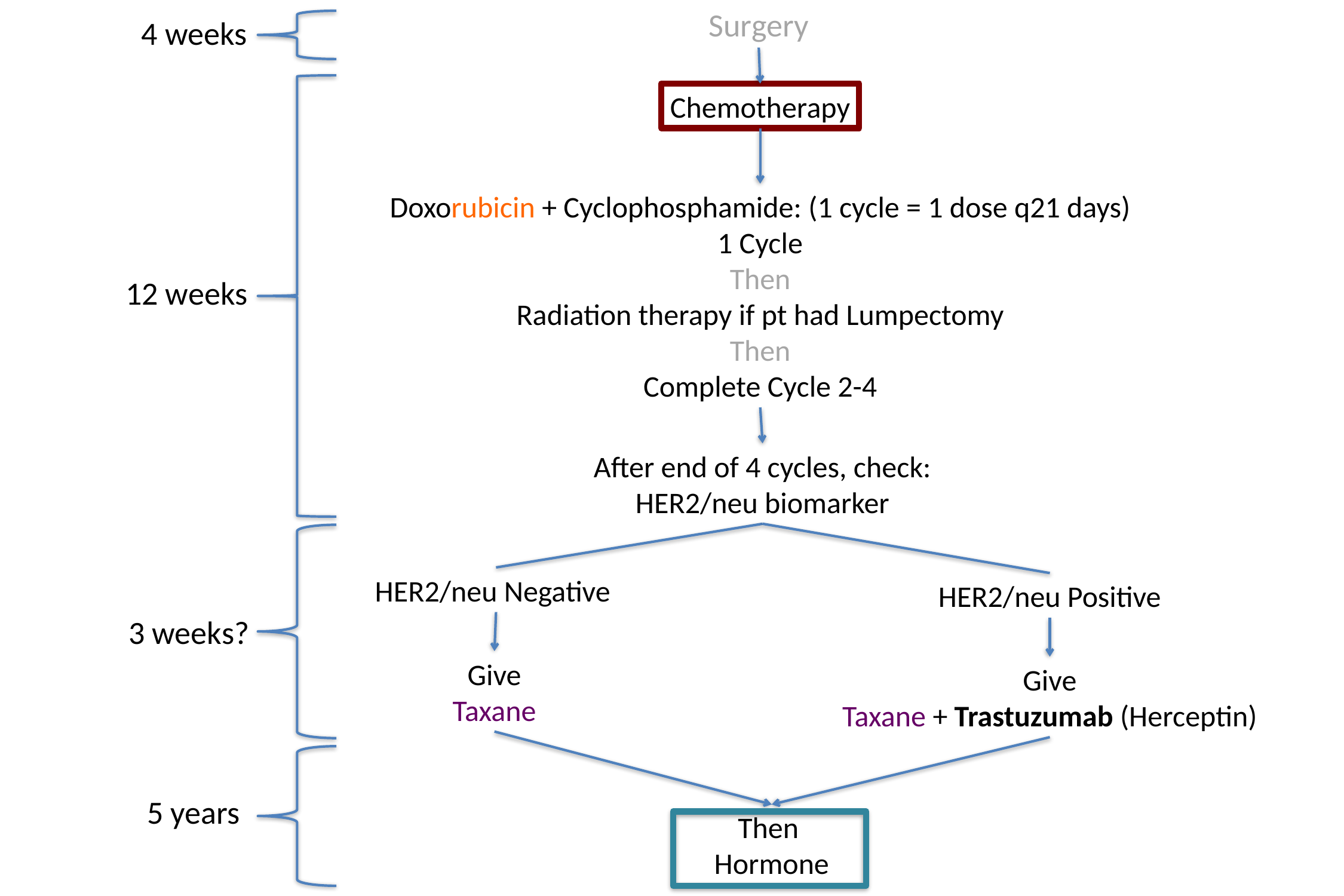

Surgery
4 weeks

Chemotherapy
Doxorubicin + Cyclophosphamide: (1 cycle = 1 dose q21 days)
1 Cycle
Then
Radiation therapy if pt had Lumpectomy
Then
Complete Cycle 2-4
 12 weeks
After end of 4 cycles, check:
HER2/neu biomarker

HER2/neu Negative
HER2/neu Positive
3 weeks?
Give
Taxane
Give
Taxane + Trastuzumab (Herceptin)

5 years
Then
Hormone